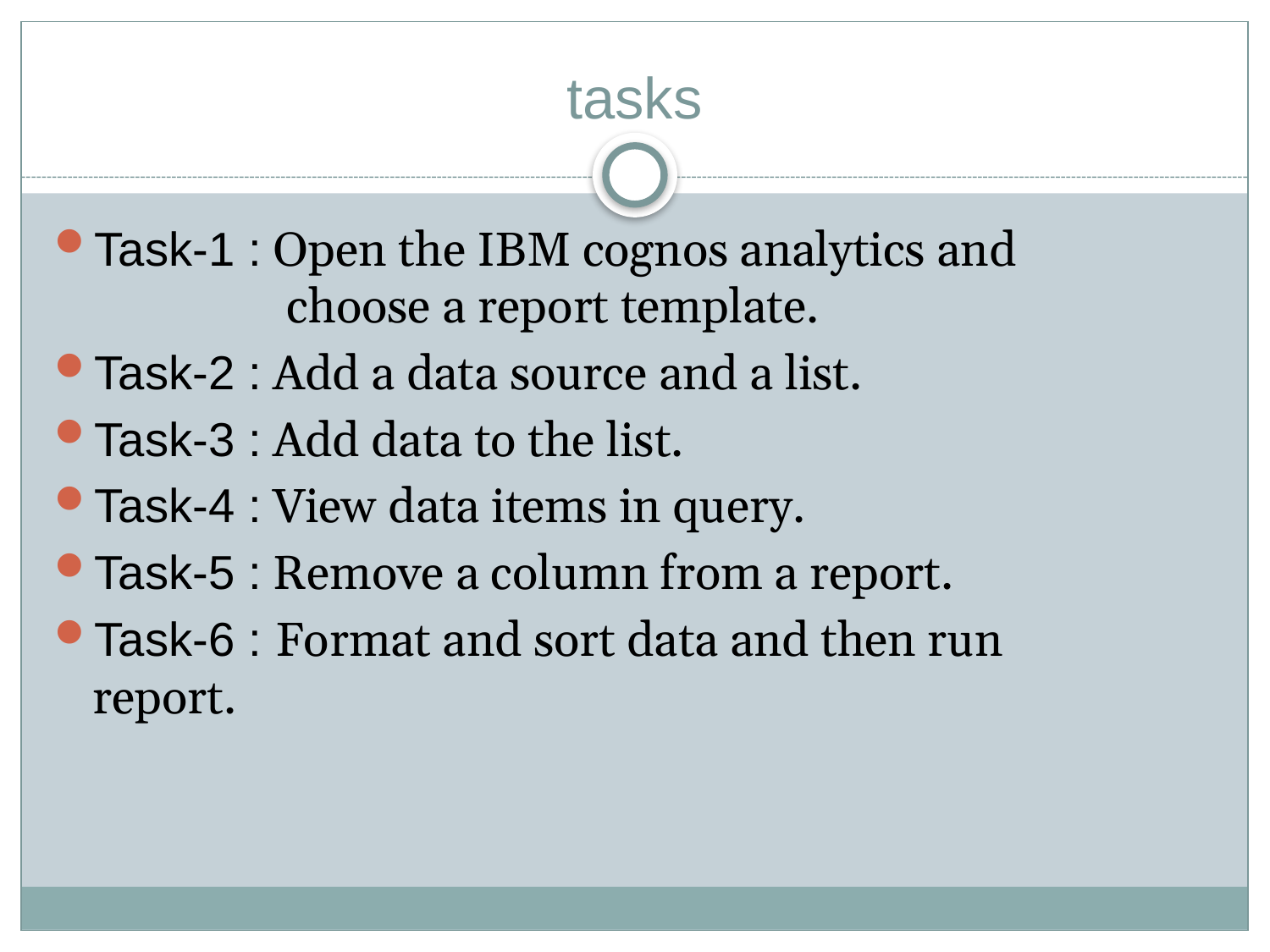

# tasks
Task-1 : Open the IBM cognos analytics and                                  choose a report template.
Task-2 : Add a data source and a list.
Task-3 : Add data to the list.
Task-4 : View data items in query.
Task-5 : Remove a column from a report.
Task-6 : Format and sort data and then run         report.